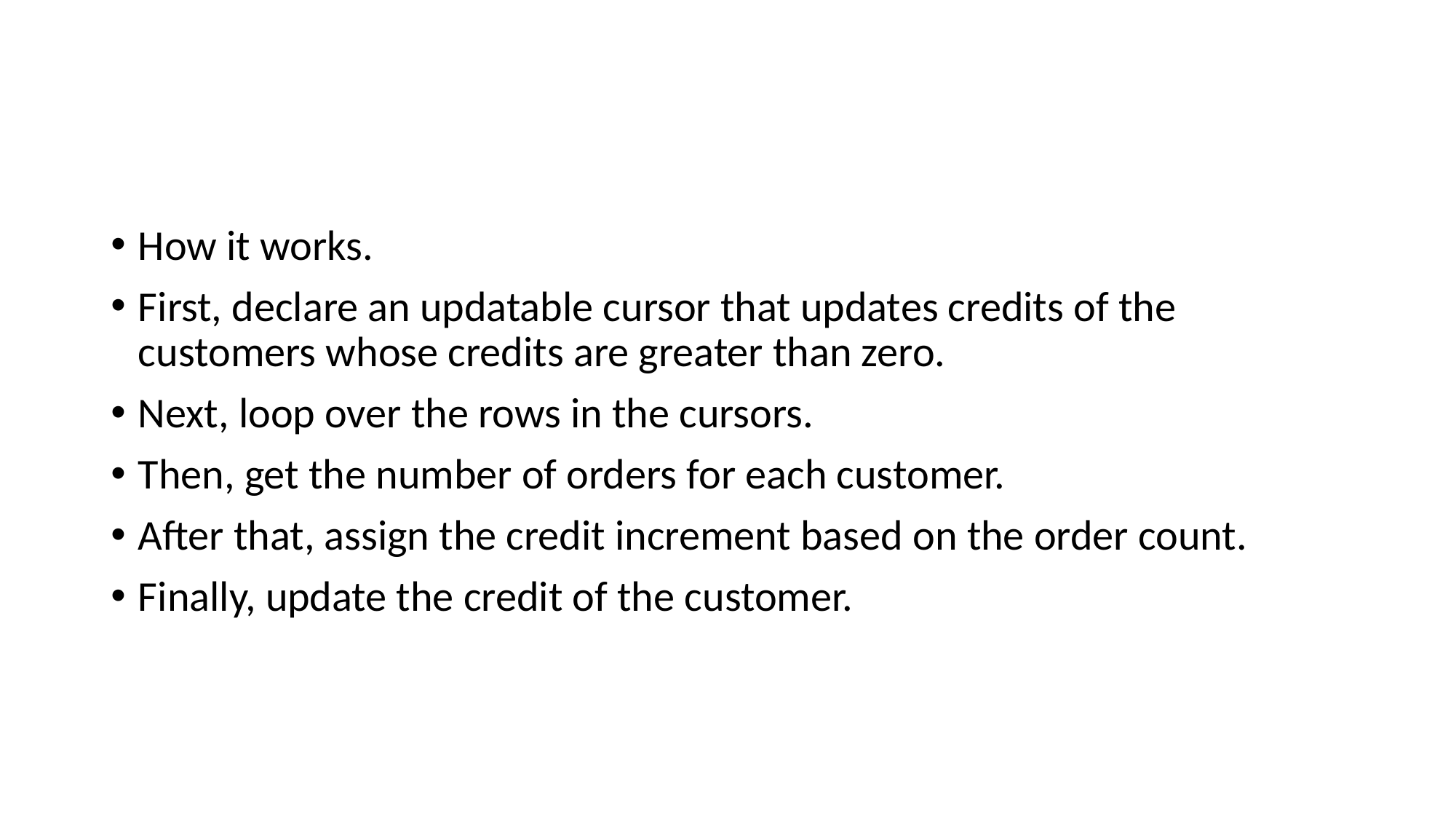

#
How it works.
First, declare an updatable cursor that updates credits of the customers whose credits are greater than zero.
Next, loop over the rows in the cursors.
Then, get the number of orders for each customer.
After that, assign the credit increment based on the order count.
Finally, update the credit of the customer.